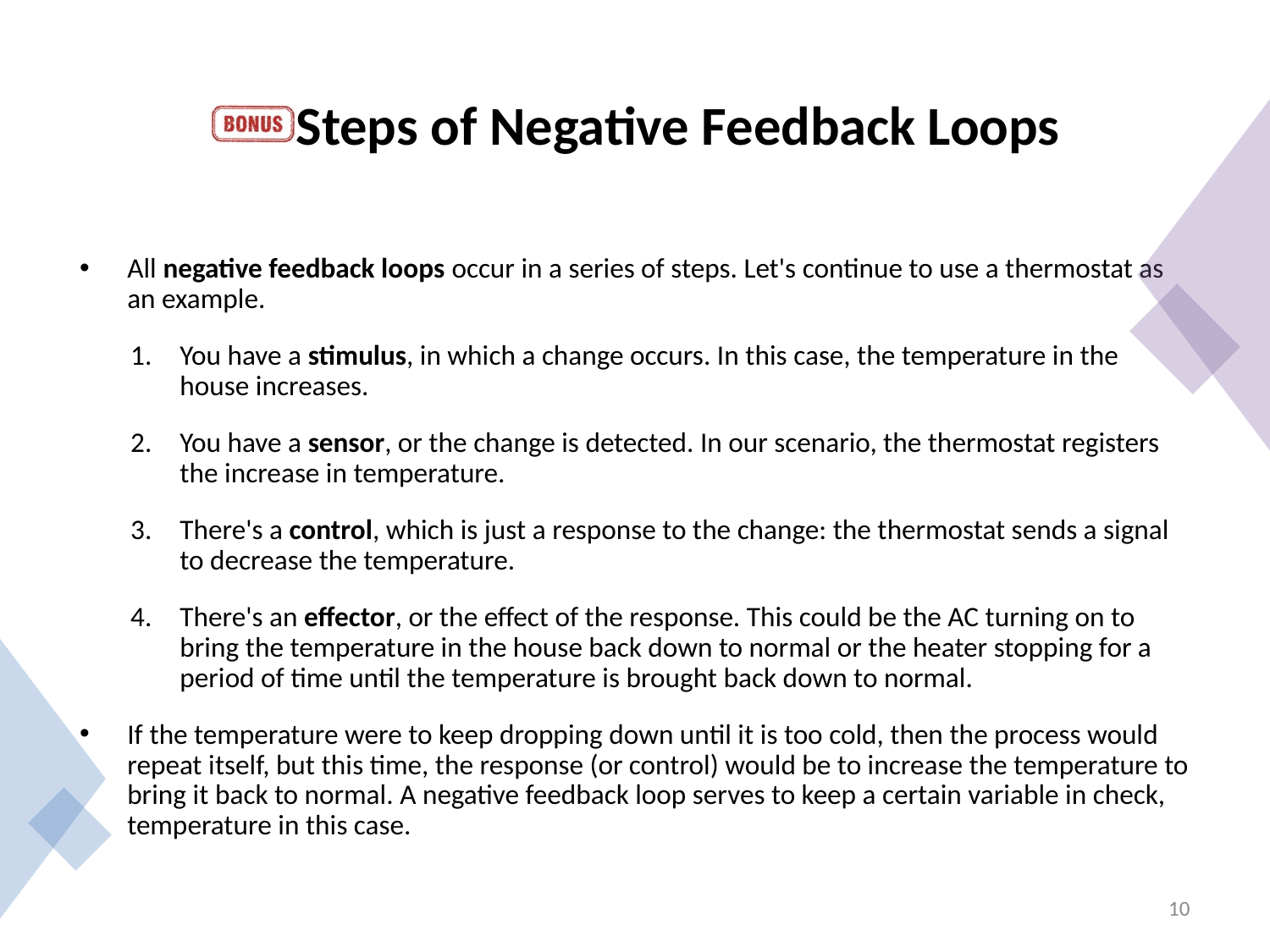

# Steps of Negative Feedback Loops

All negative feedback loops occur in a series of steps. Let's continue to use a thermostat as an example.
You have a stimulus, in which a change occurs. In this case, the temperature in the house increases.
You have a sensor, or the change is detected. In our scenario, the thermostat registers the increase in temperature.
There's a control, which is just a response to the change: the thermostat sends a signal to decrease the temperature.
There's an effector, or the effect of the response. This could be the AC turning on to bring the temperature in the house back down to normal or the heater stopping for a period of time until the temperature is brought back down to normal.
If the temperature were to keep dropping down until it is too cold, then the process would repeat itself, but this time, the response (or control) would be to increase the temperature to bring it back to normal. A negative feedback loop serves to keep a certain variable in check, temperature in this case.

10